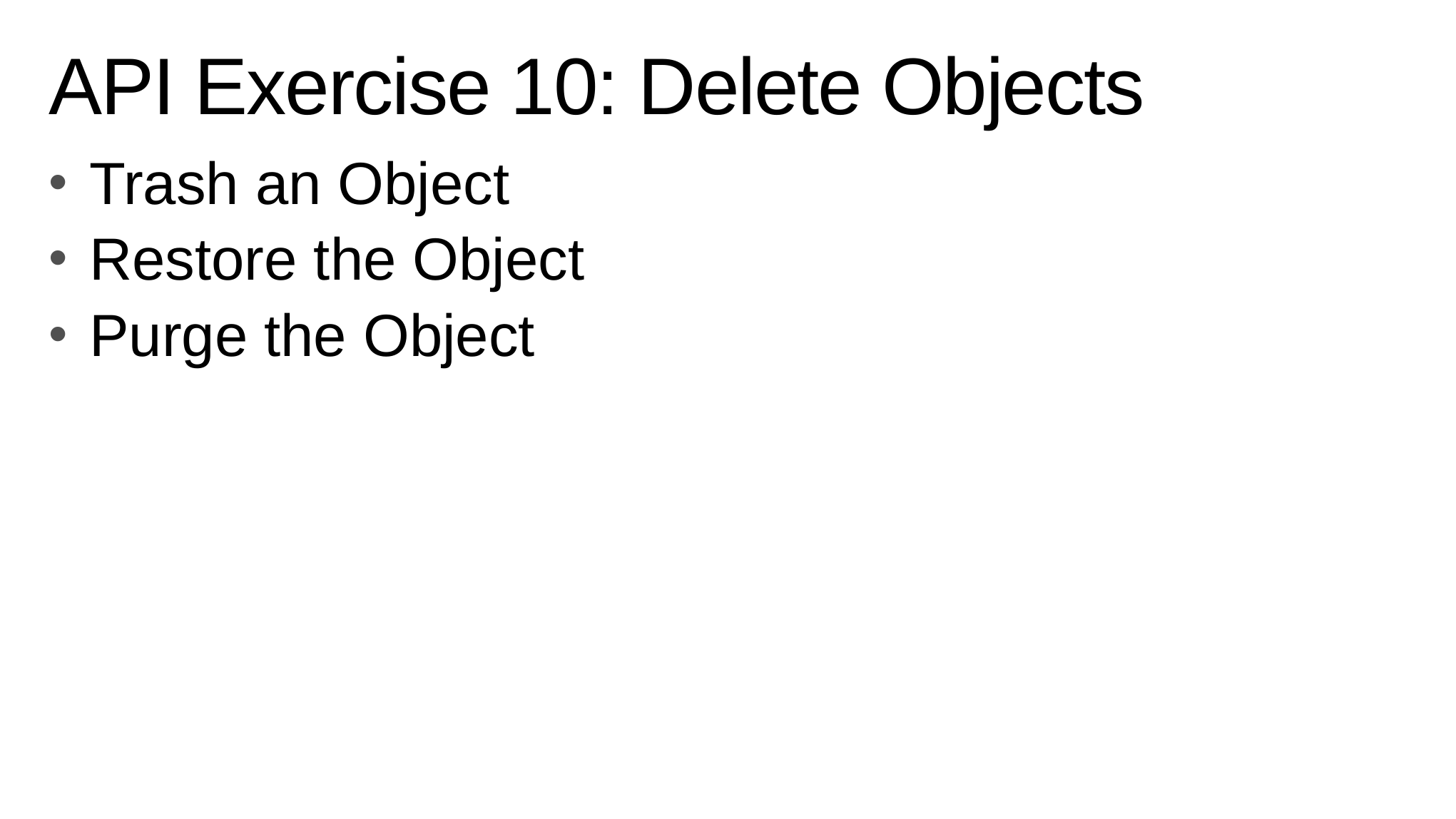

# API Exercise 10: Delete Objects
Trash an Object
Restore the Object
Purge the Object